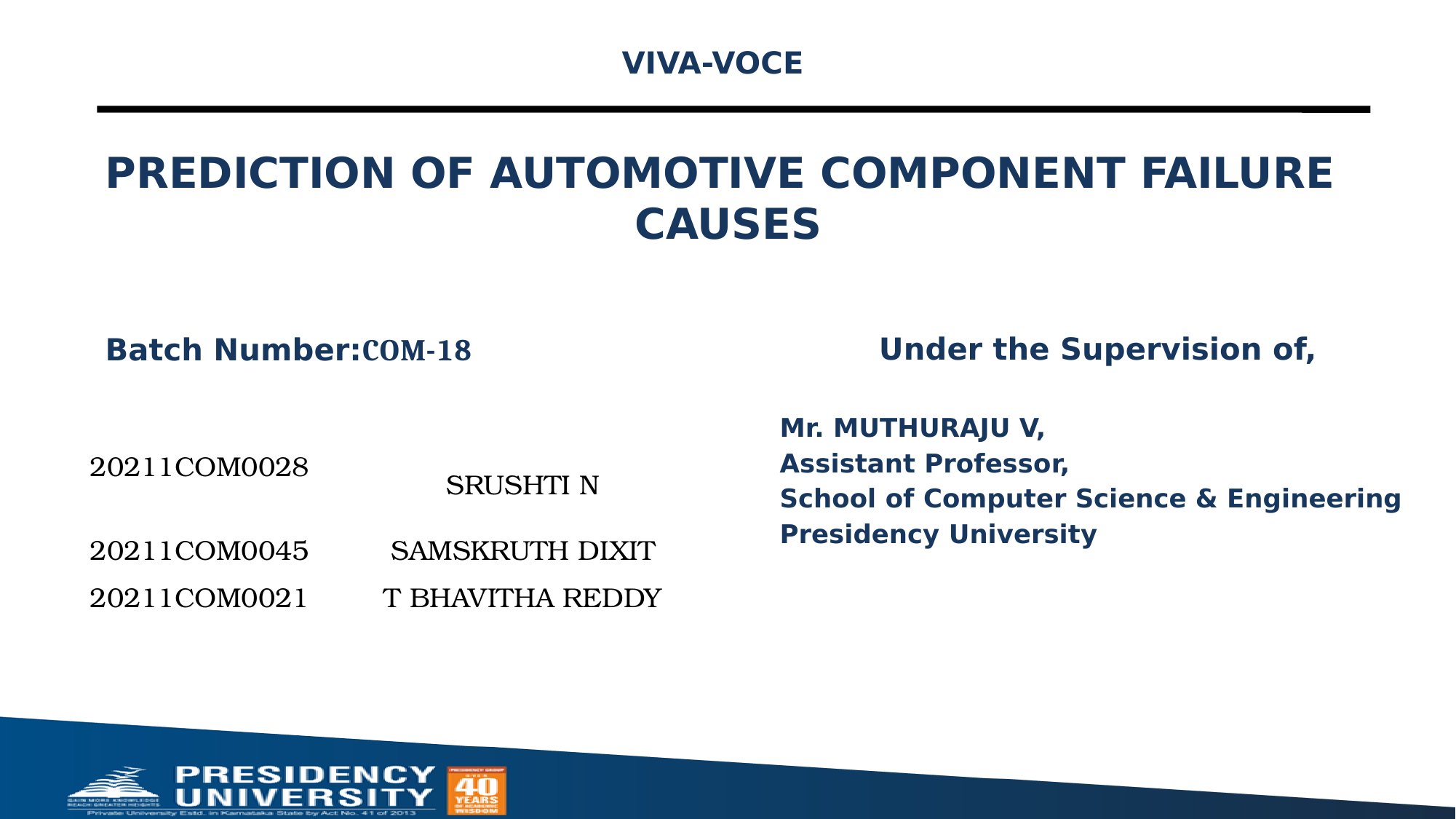

VIVA-VOCE
# PREDICTION OF AUTOMOTIVE COMPONENT FAILURE CAUSES
Batch Number:COM-18

Under the Supervision of,

Mr. MUTHURAJU V,
Assistant Professor,
School of Computer Science & Engineering
Presidency University

|  |  |
| --- | --- |
| 20211COM0028 | SRUSHTI N |
| 20211COM0045 | SAMSKRUTH DIXIT |
| 20211COM0021 | T BHAVITHA REDDY |